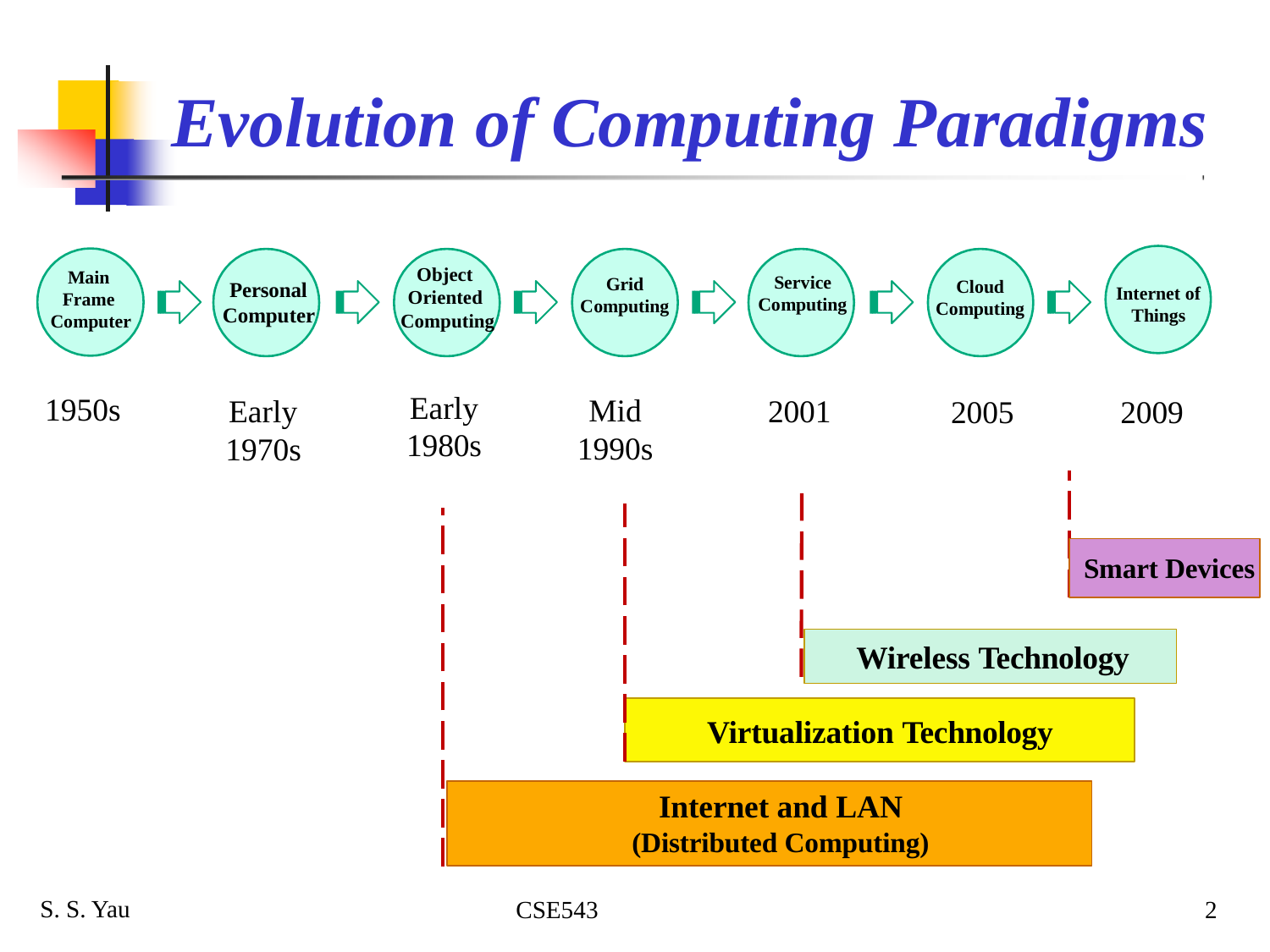

# Evolution of Computing Paradigms

Object  Oriented  Computing
Main  Frame  Computer
Service  Computing
Grid  Computing
Cloud  Computing
Personal
Computer

Internet of
Things

Early
1980s
1950s
Mid  1990s
Early
1970s
2001
2005
2009

Smart Devices

Wireless Technology

Virtualization Technology

Internet and LAN
(Distributed Computing)
S. S. Yau
CSE543
2